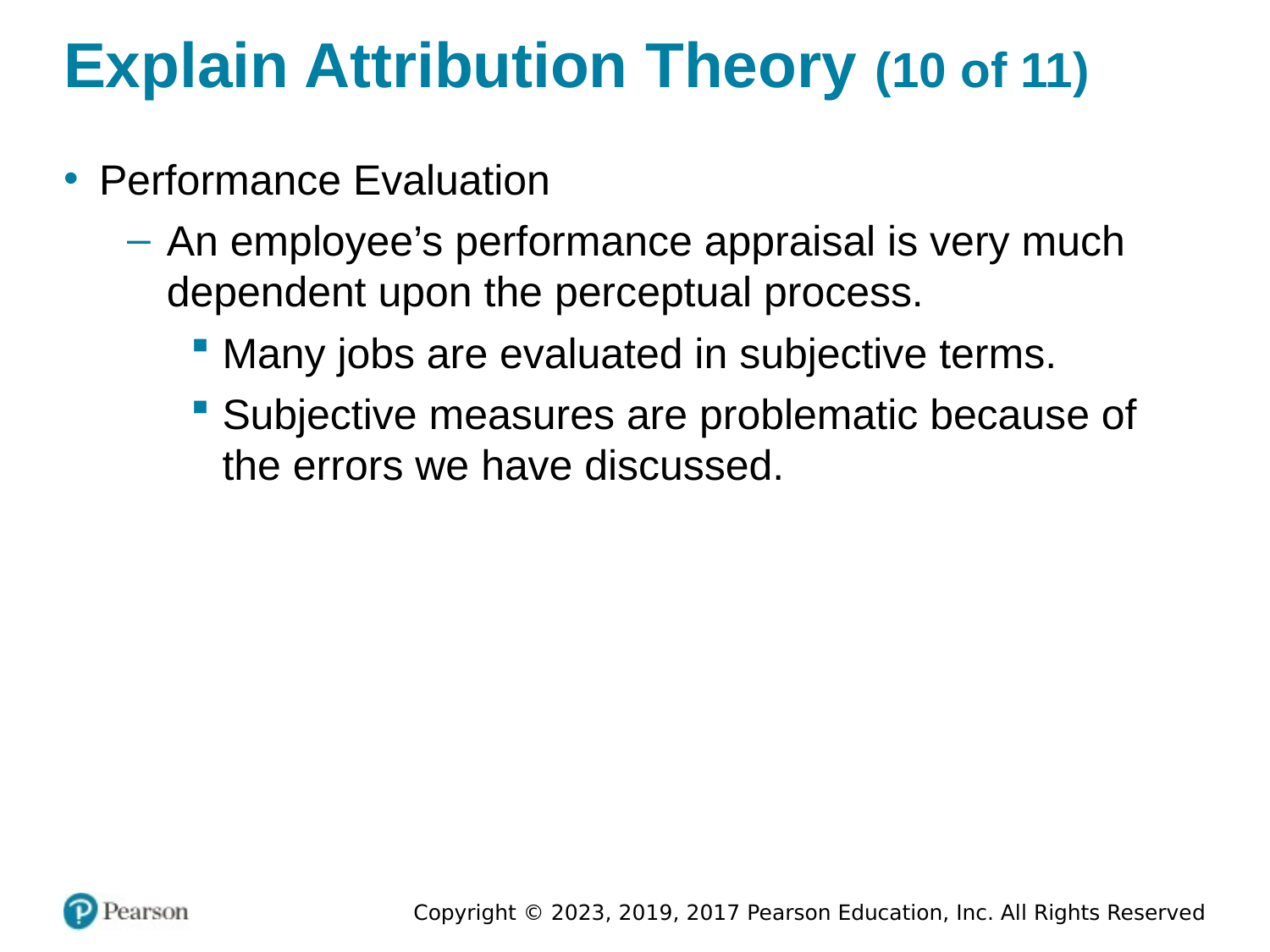

# Explain Attribution Theory (10 of 11)
Performance Evaluation
An employee’s performance appraisal is very much dependent upon the perceptual process.
Many jobs are evaluated in subjective terms.
Subjective measures are problematic because of the errors we have discussed.